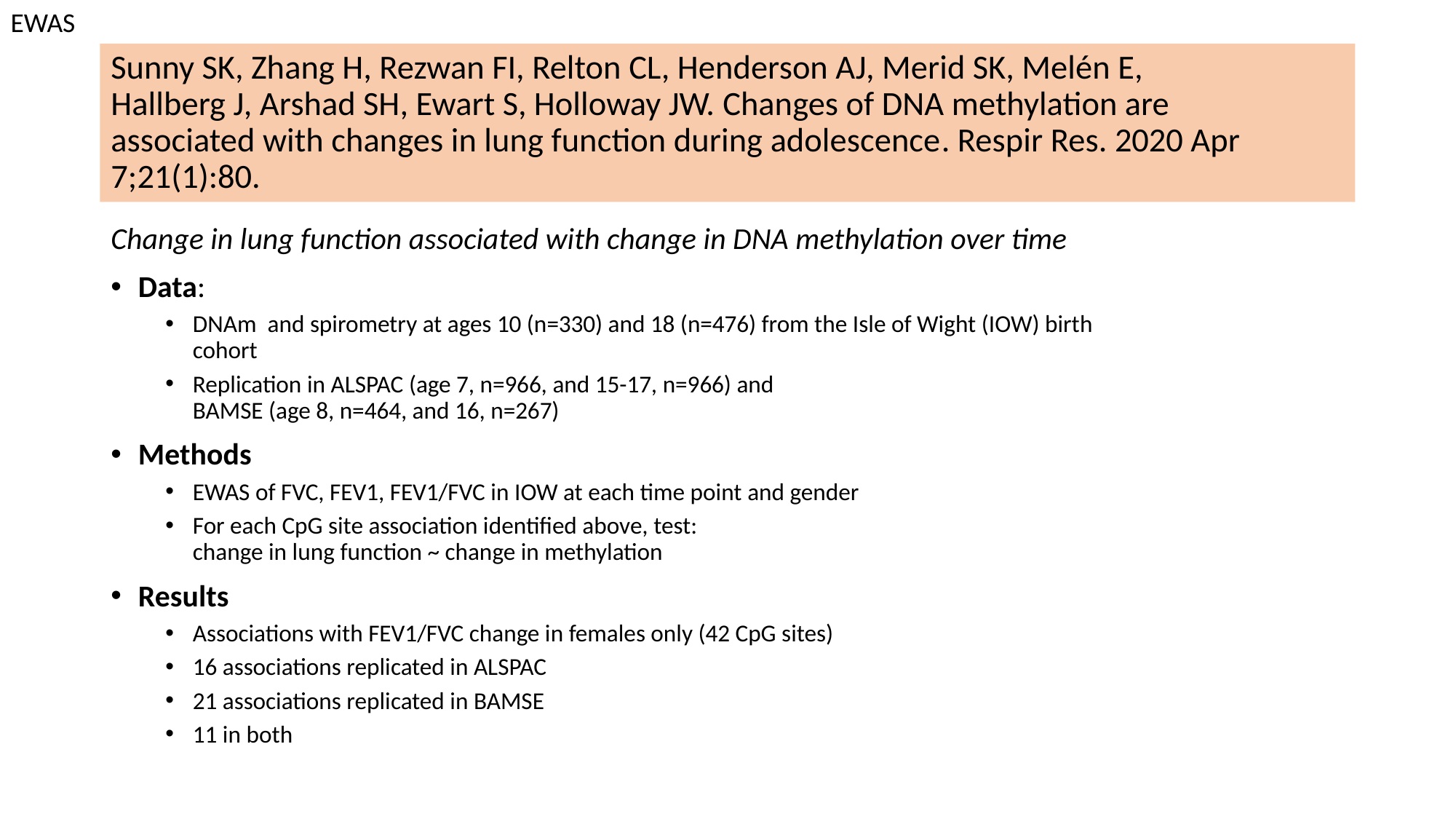

EWAS
# Sunny SK, Zhang H, Rezwan FI, Relton CL, Henderson AJ, Merid SK, Melén E, Hallberg J, Arshad SH, Ewart S, Holloway JW. Changes of DNA methylation are associated with changes in lung function during adolescence. Respir Res. 2020 Apr 7;21(1):80.
Change in lung function associated with change in DNA methylation over time
Data:
DNAm  and spirometry at ages 10 (n=330) and 18 (n=476) from the Isle of Wight (IOW) birth cohort
Replication in ALSPAC (age 7, n=966, and 15-17, n=966) and
BAMSE (age 8, n=464, and 16, n=267)
Methods
EWAS of FVC, FEV1, FEV1/FVC in IOW at each time point and gender
For each CpG site association identified above, test:
change in lung function ~ change in methylation
Results
Associations with FEV1/FVC change in females only (42 CpG sites)
16 associations replicated in ALSPAC
21 associations replicated in BAMSE
11 in both